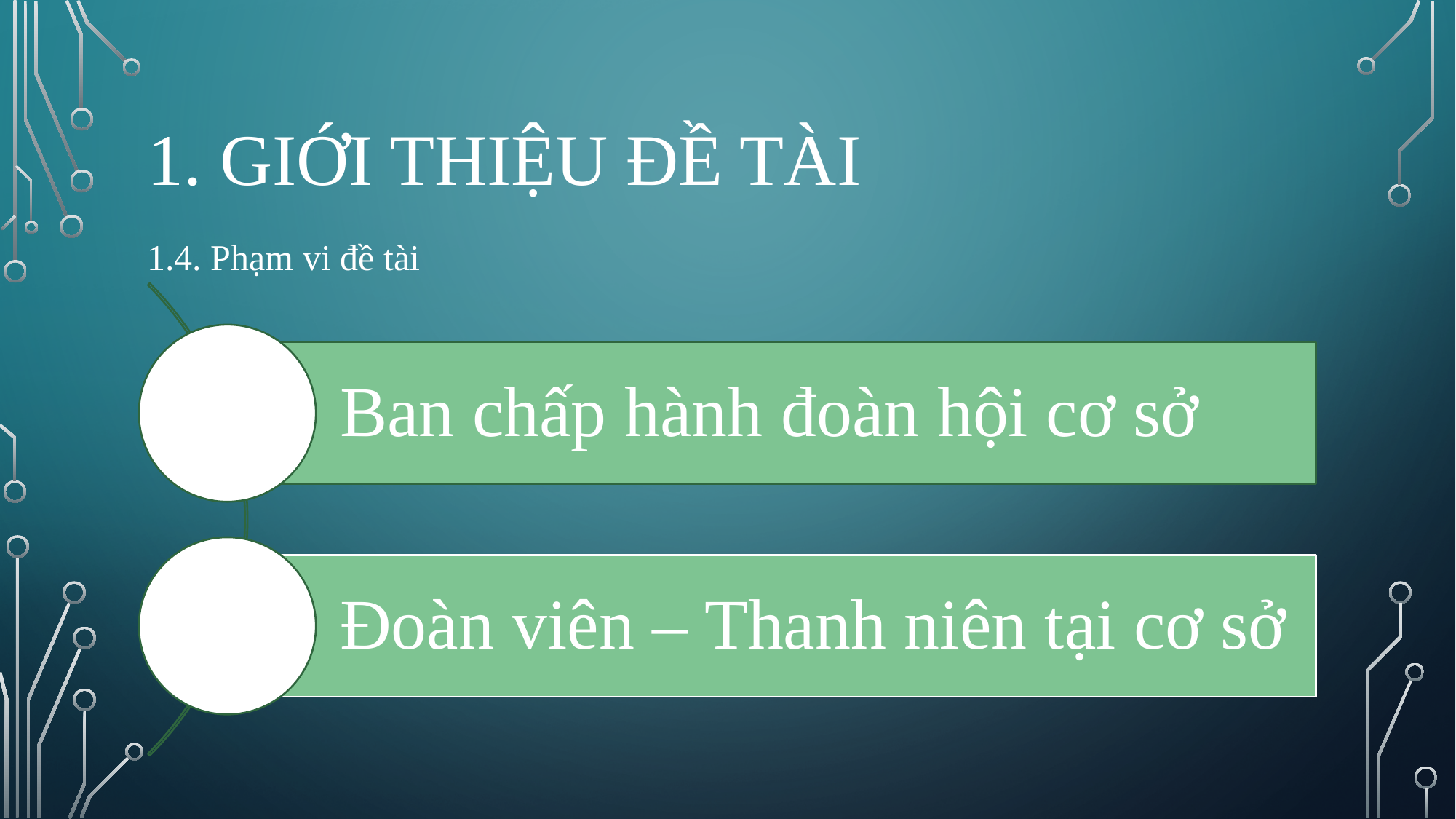

# 1. GIỚI THIỆU ĐỀ TÀI
1.4. Phạm vi đề tài
Ban chấp hành đoàn hội cơ sở
Đoàn viên – Thanh niên tại cơ sở